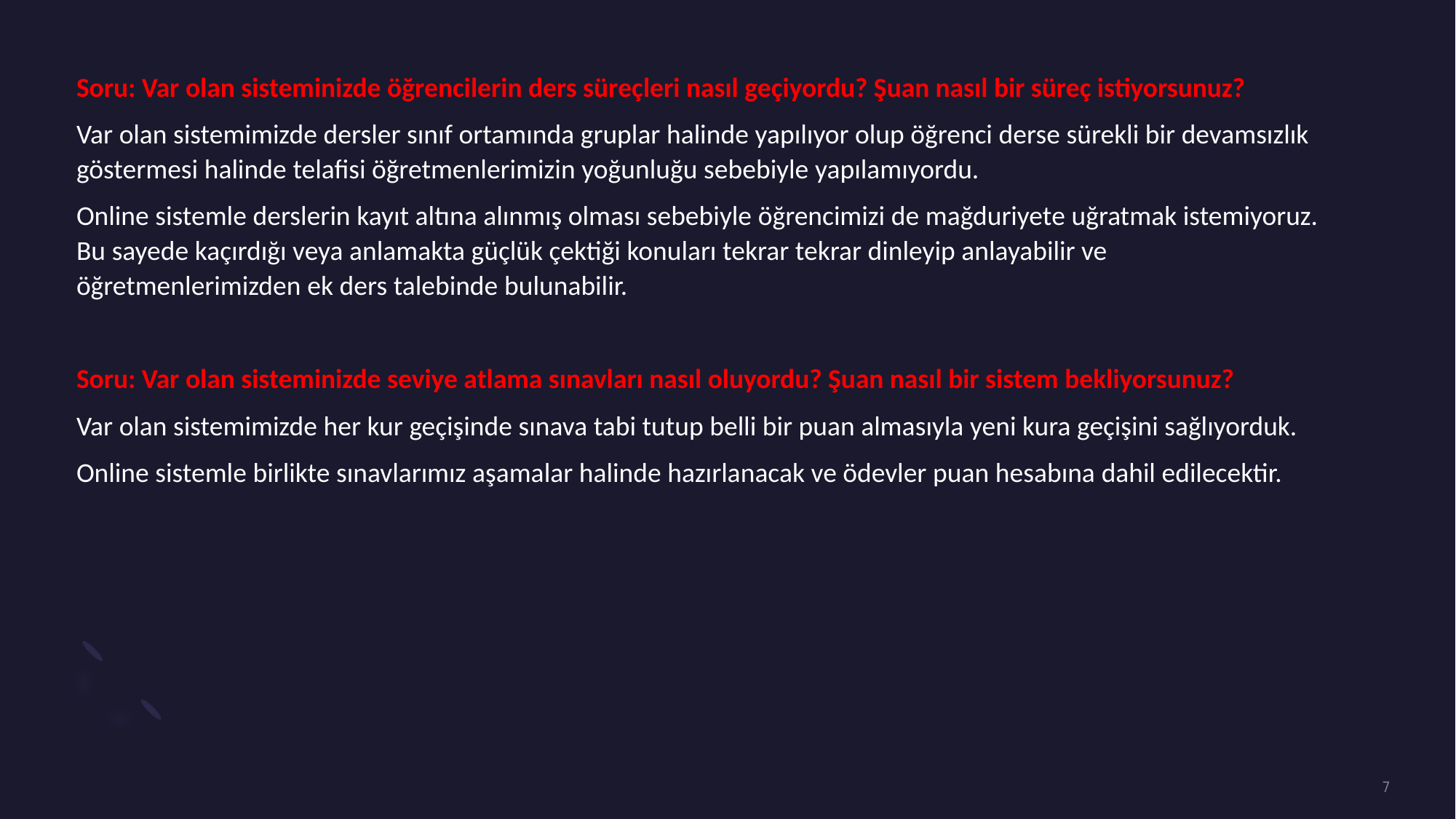

Soru: Var olan sisteminizde öğrencilerin ders süreçleri nasıl geçiyordu? Şuan nasıl bir süreç istiyorsunuz?
Var olan sistemimizde dersler sınıf ortamında gruplar halinde yapılıyor olup öğrenci derse sürekli bir devamsızlık göstermesi halinde telafisi öğretmenlerimizin yoğunluğu sebebiyle yapılamıyordu.
Online sistemle derslerin kayıt altına alınmış olması sebebiyle öğrencimizi de mağduriyete uğratmak istemiyoruz. Bu sayede kaçırdığı veya anlamakta güçlük çektiği konuları tekrar tekrar dinleyip anlayabilir ve öğretmenlerimizden ek ders talebinde bulunabilir.

Soru: Var olan sisteminizde seviye atlama sınavları nasıl oluyordu? Şuan nasıl bir sistem bekliyorsunuz?
Var olan sistemimizde her kur geçişinde sınava tabi tutup belli bir puan almasıyla yeni kura geçişini sağlıyorduk.
Online sistemle birlikte sınavlarımız aşamalar halinde hazırlanacak ve ödevler puan hesabına dahil edilecektir.
7